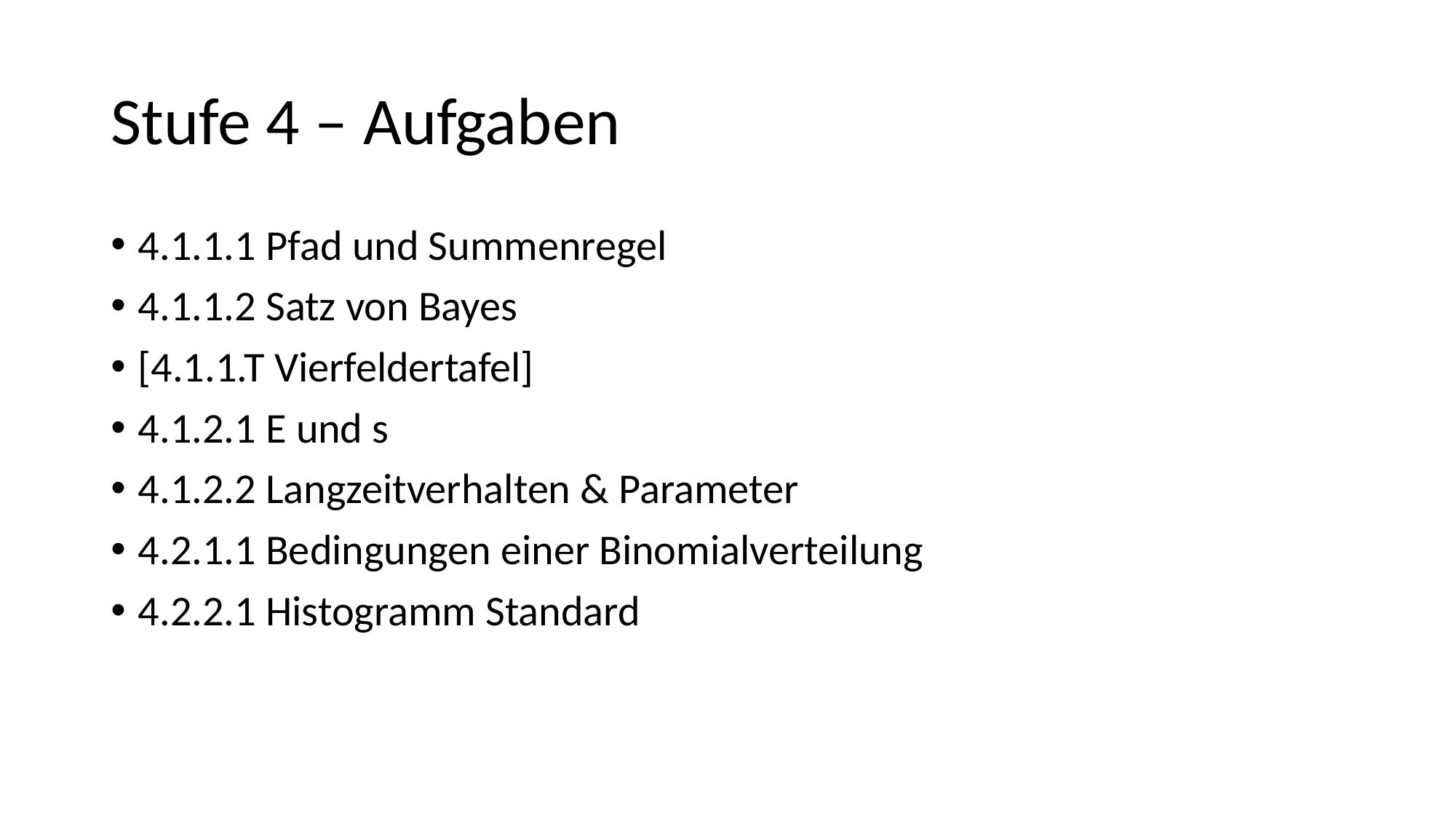

# Stufe 4 – Aufgaben
4.1.1.1 Pfad und Summenregel
4.1.1.2 Satz von Bayes
[4.1.1.T Vierfeldertafel]
4.1.2.1 E und s
4.1.2.2 Langzeitverhalten & Parameter
4.2.1.1 Bedingungen einer Binomialverteilung
4.2.2.1 Histogramm Standard